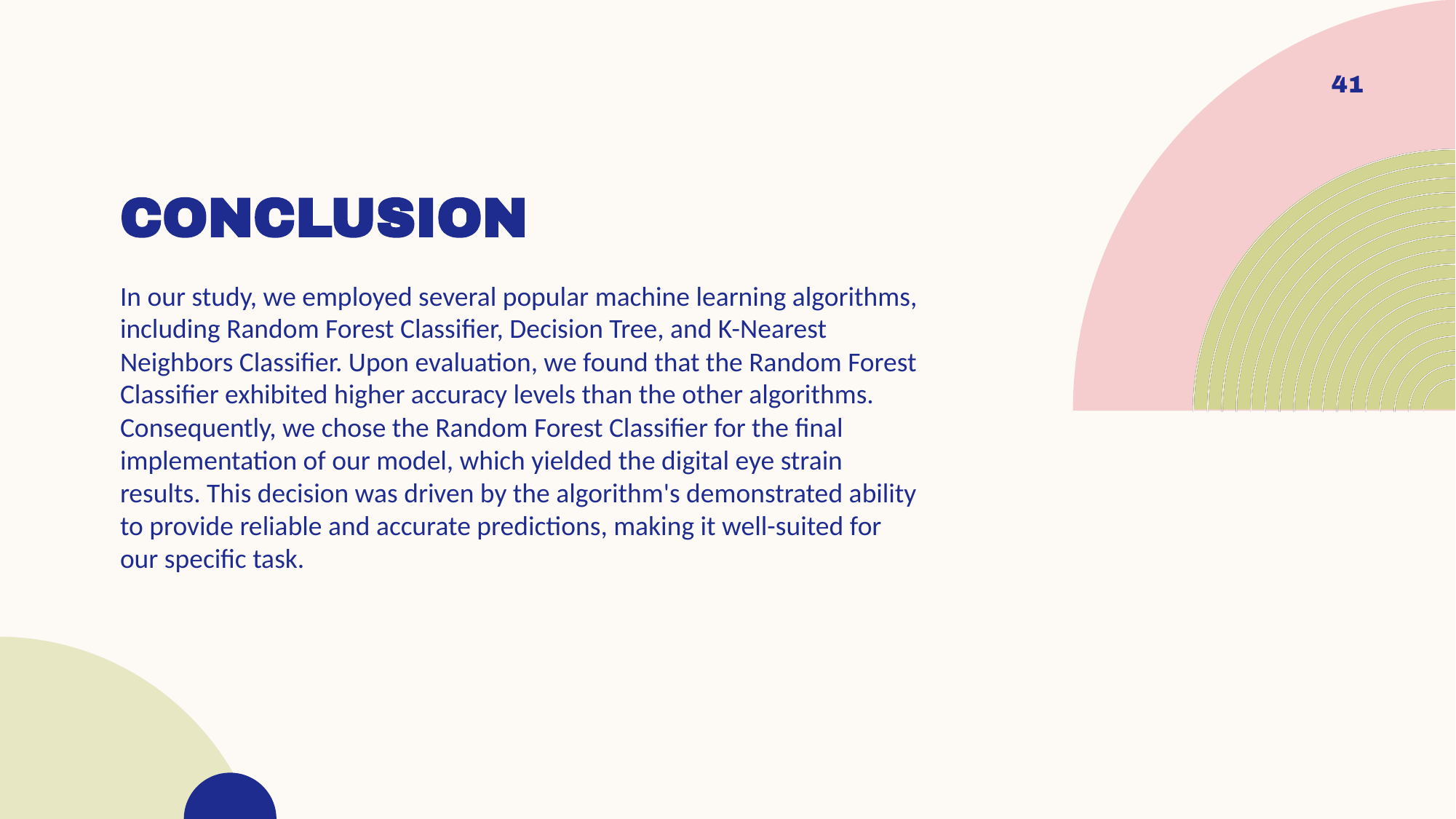

41
# CONCLUSION
In our study, we employed several popular machine learning algorithms, including Random Forest Classifier, Decision Tree, and K-Nearest Neighbors Classifier. Upon evaluation, we found that the Random Forest Classifier exhibited higher accuracy levels than the other algorithms. Consequently, we chose the Random Forest Classifier for the final implementation of our model, which yielded the digital eye strain results. This decision was driven by the algorithm's demonstrated ability to provide reliable and accurate predictions, making it well-suited for our specific task.